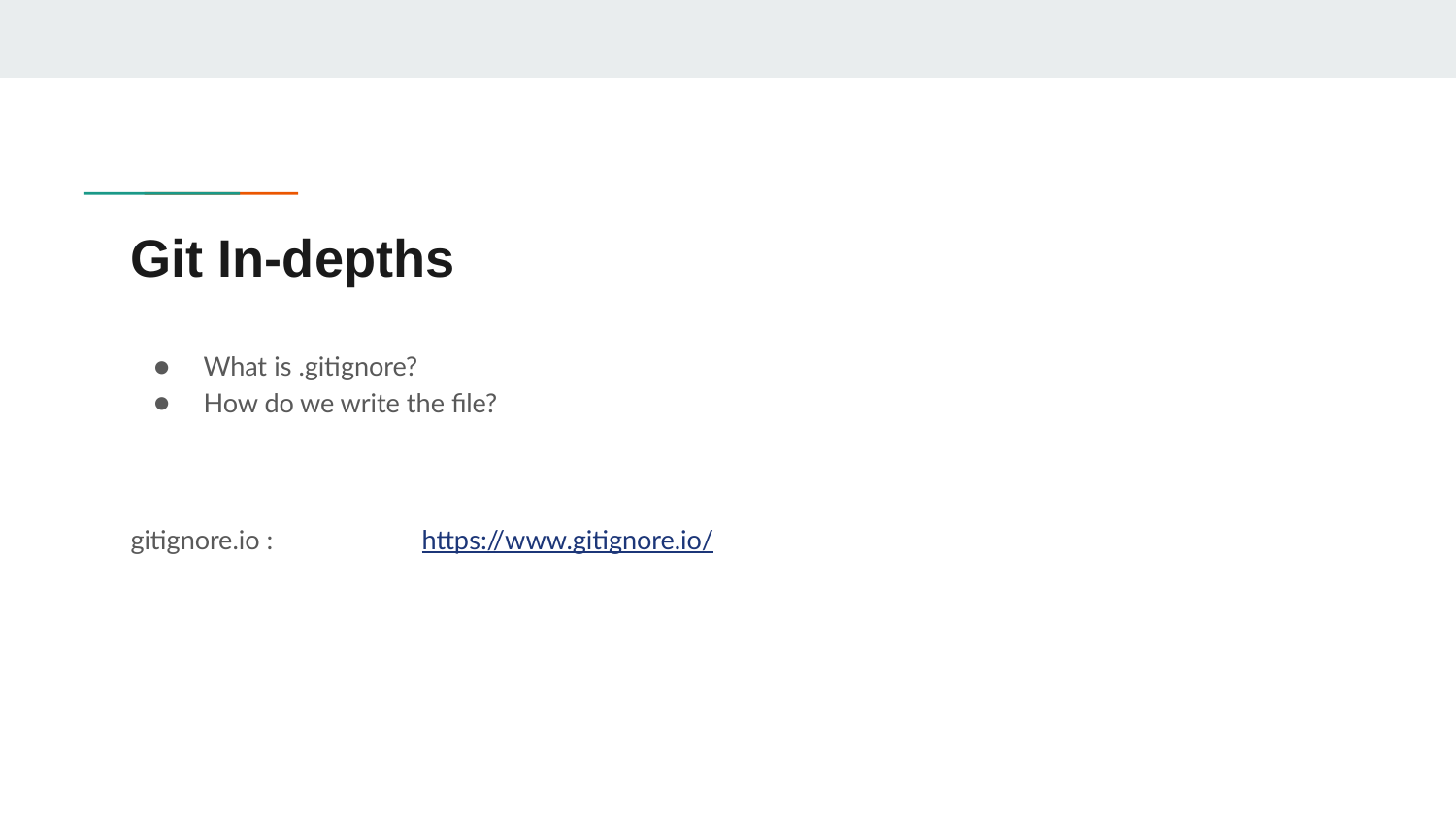

# Git In-depths

What is .gitignore?
How do we write the file?

gitignore.io :		https://www.gitignore.io/